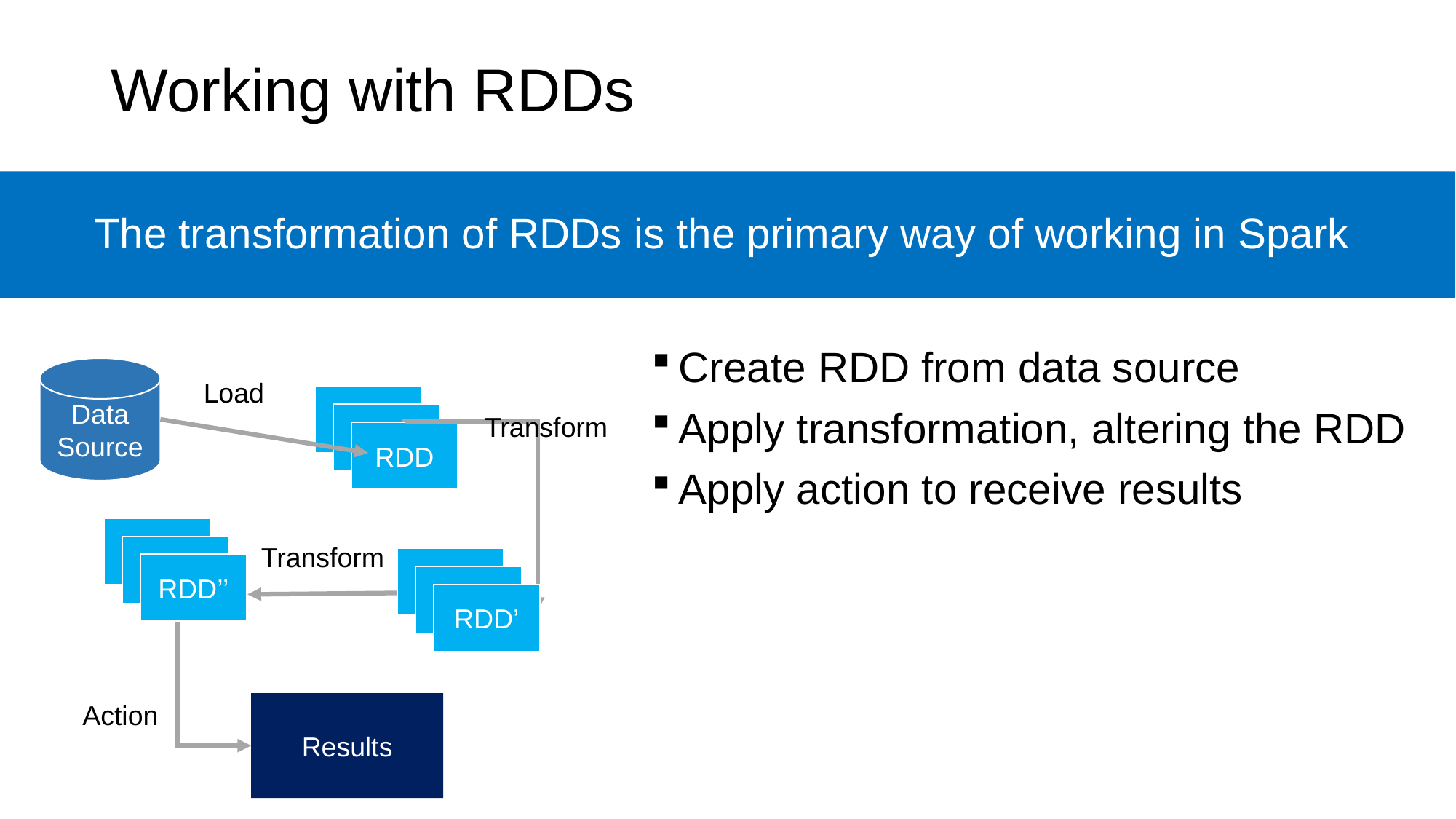

# Working with RDDs
The transformation of RDDs is the primary way of working in Spark

Create RDD from data source
Apply transformation, altering the RDD
Apply action to receive results
Data
Source
Load

RDD
Transform

RDD’’
Transform

RDD’
Action
Results